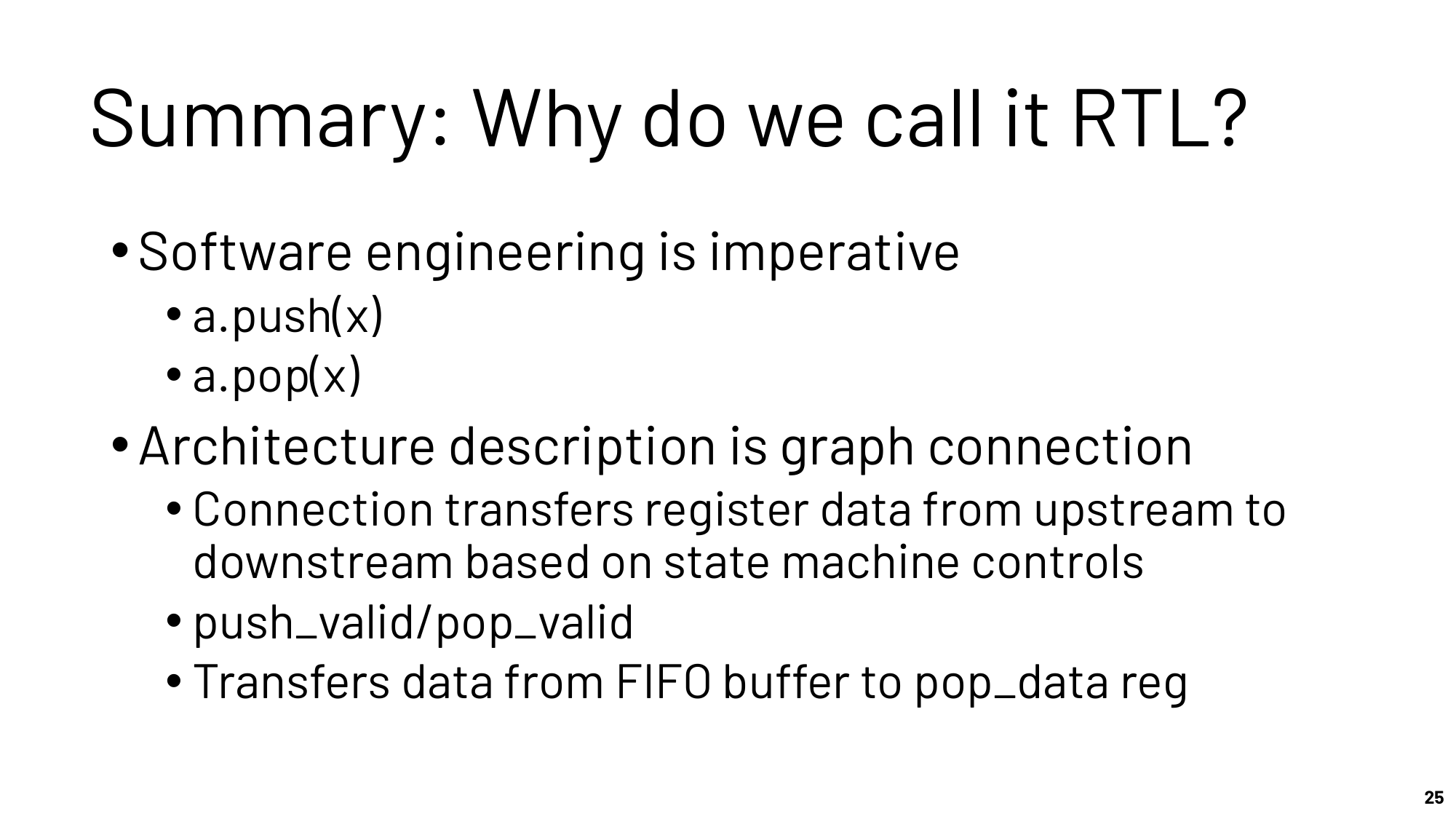

# Summary: Why do we call it RTL?
Software engineering is imperative
a.push(x)
a.pop(x)
Architecture description is graph connection
Connection transfers register data from upstream to downstream based on state machine controls
push_valid/pop_valid
Transfers data from FIFO buffer to pop_data reg
25